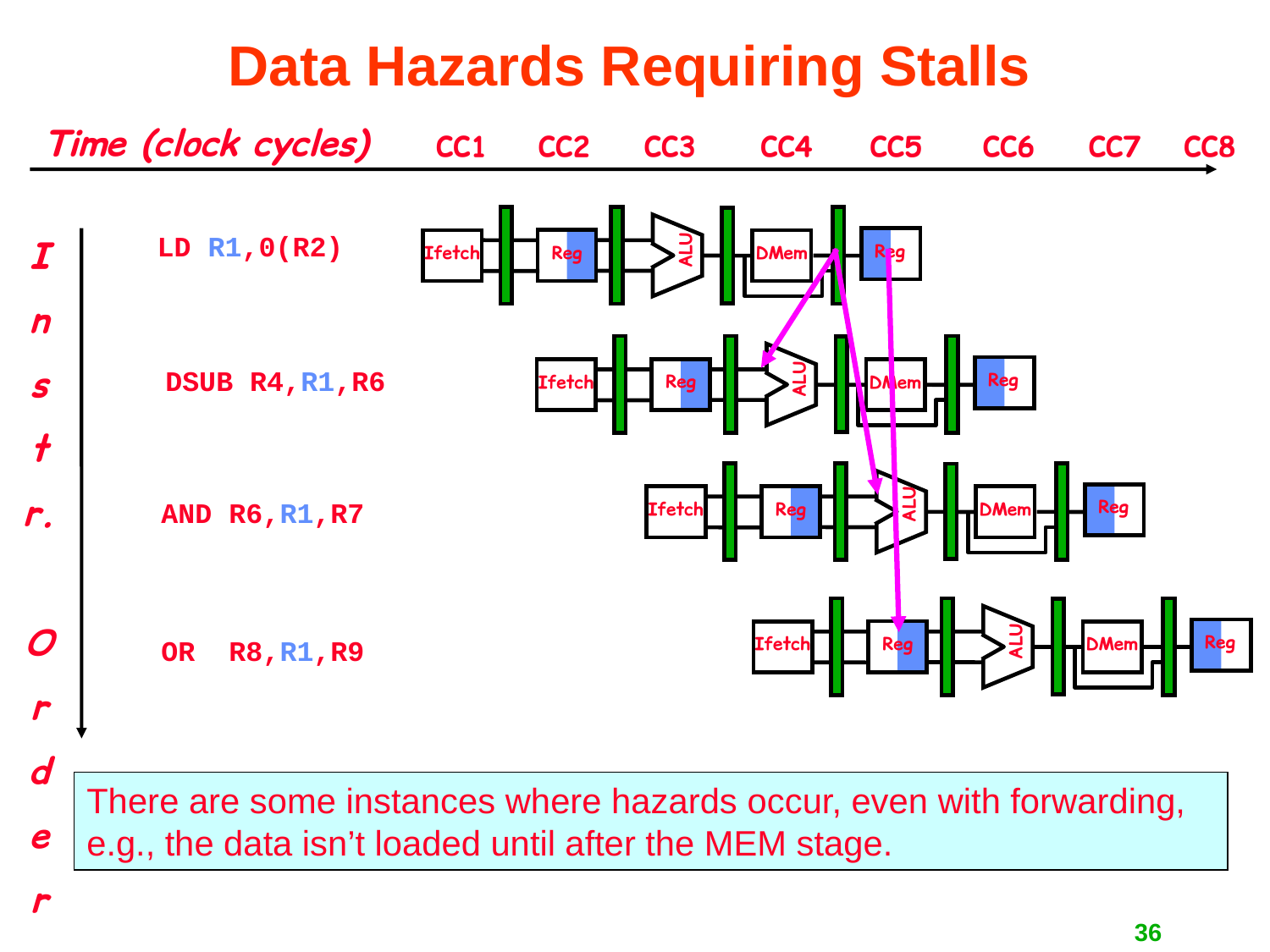

Data Hazards Requiring Stalls
Time (clock cycles)
CC1
CC2
CC3
CC4
CC5
CC6
CC7
CC8

ALU

Reg

Reg

Ifetch

DMem

ALU

Reg

Reg

Ifetch

DMem

ALU

Reg

Reg

Ifetch

DMem

ALU

Reg

Reg

Ifetch

DMem

LD R1,0(R2)

DSUB R4,R1,R6

AND R6,R1,R7

OR  R8,R1,R9

I
n
s
t
r.

O
r
d
e
r

There are some instances where hazards occur, even with forwarding,  e.g., the data isn’t loaded until after the MEM stage.
36